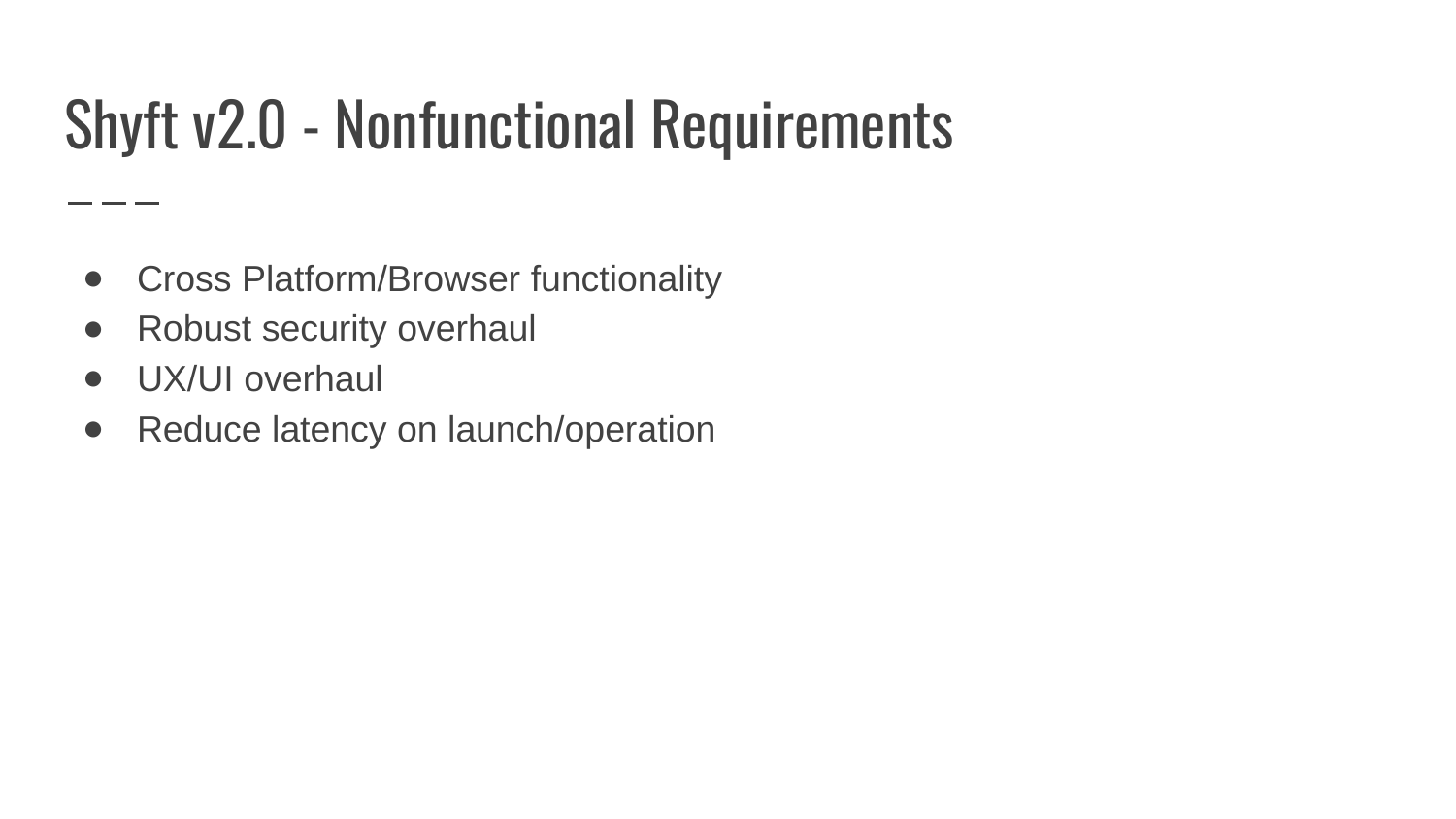

# Shyft v2.0 - Nonfunctional Requirements
Cross Platform/Browser functionality
Robust security overhaul
UX/UI overhaul
Reduce latency on launch/operation